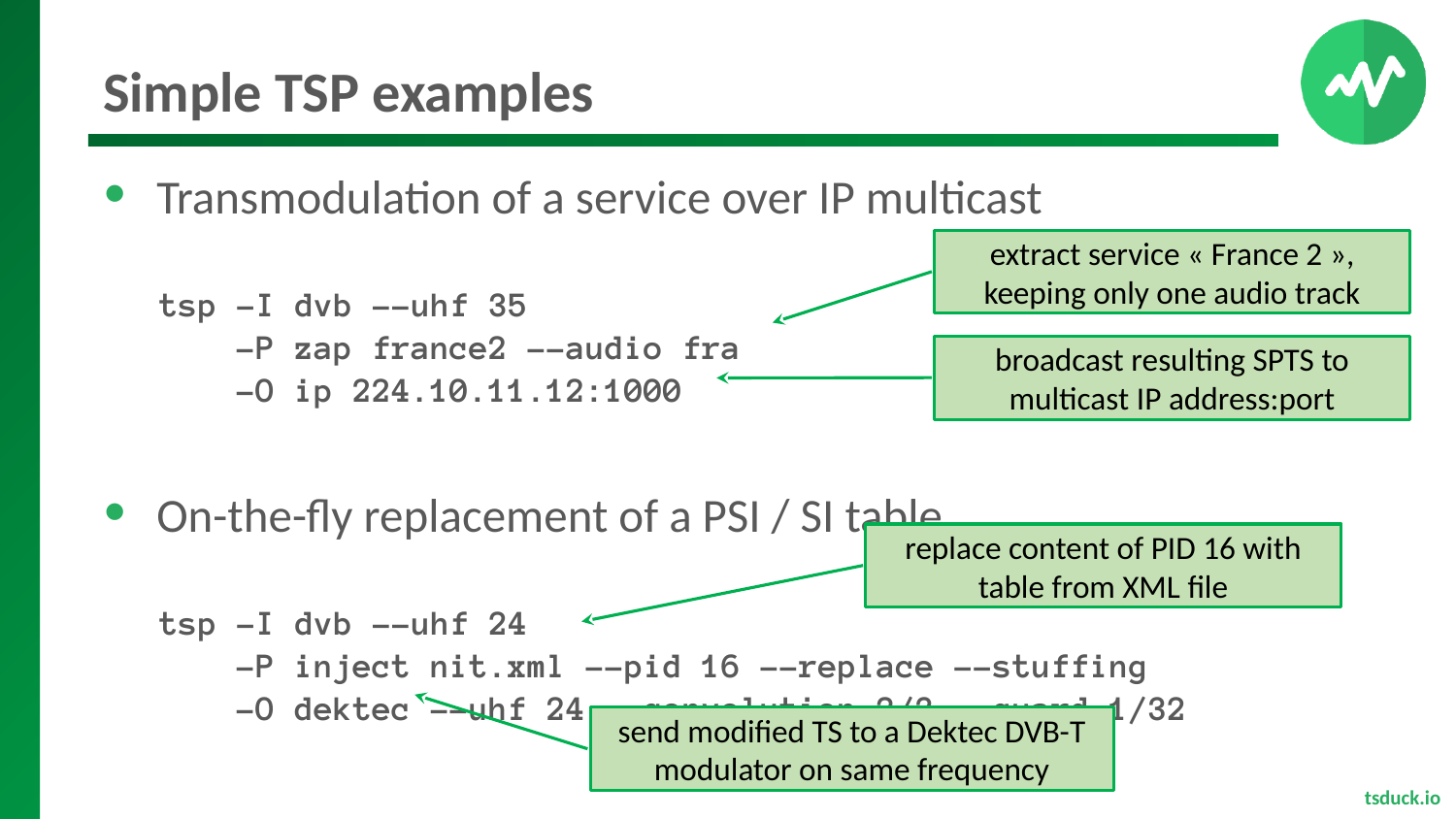

# Simple TSP examples
Transmodulation of a service over IP multicast

tsp –I dvb –-uhf 35
    -P zap france2 –-audio fra
    -O ip 224.10.11.12:1000

On-the-fly replacement of a PSI / SI table

tsp -I dvb --uhf 24
    -P inject nit.xml --pid 16 --replace –-stuffing
    -O dektec --uhf 24 --convolution 2/3 --guard 1/32
extract service « France 2 », keeping only one audio track
broadcast resulting SPTS to multicast IP address:port
replace content of PID 16 with table from XML file
send modified TS to a Dektec DVB-T modulator on same frequency